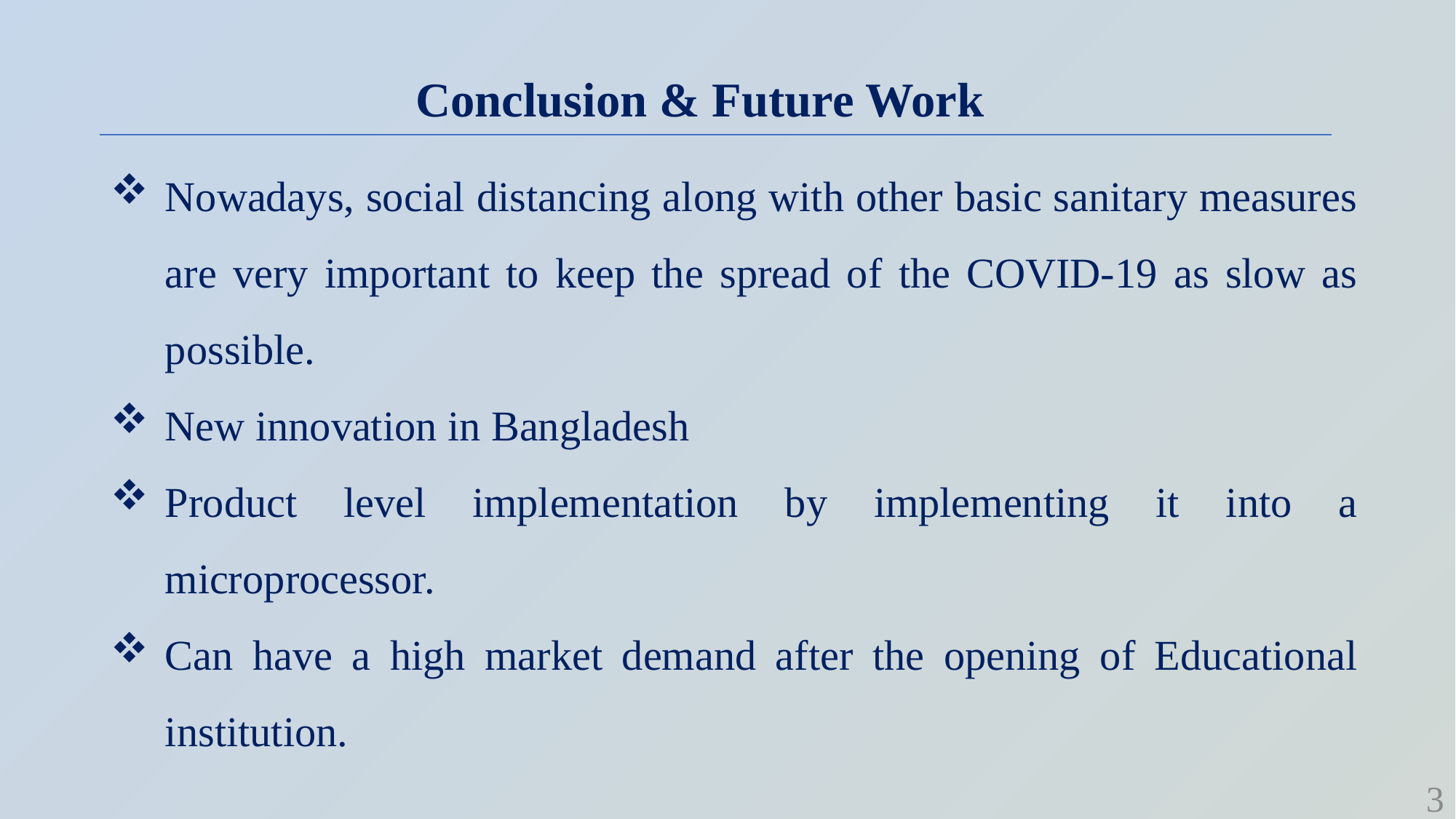

Conclusion & Future Work
Nowadays, social distancing along with other basic sanitary measures are very important to keep the spread of the COVID-19 as slow as possible.
New innovation in Bangladesh
Product level implementation by implementing it into a microprocessor.
Can have a high market demand after the opening of Educational institution.
3